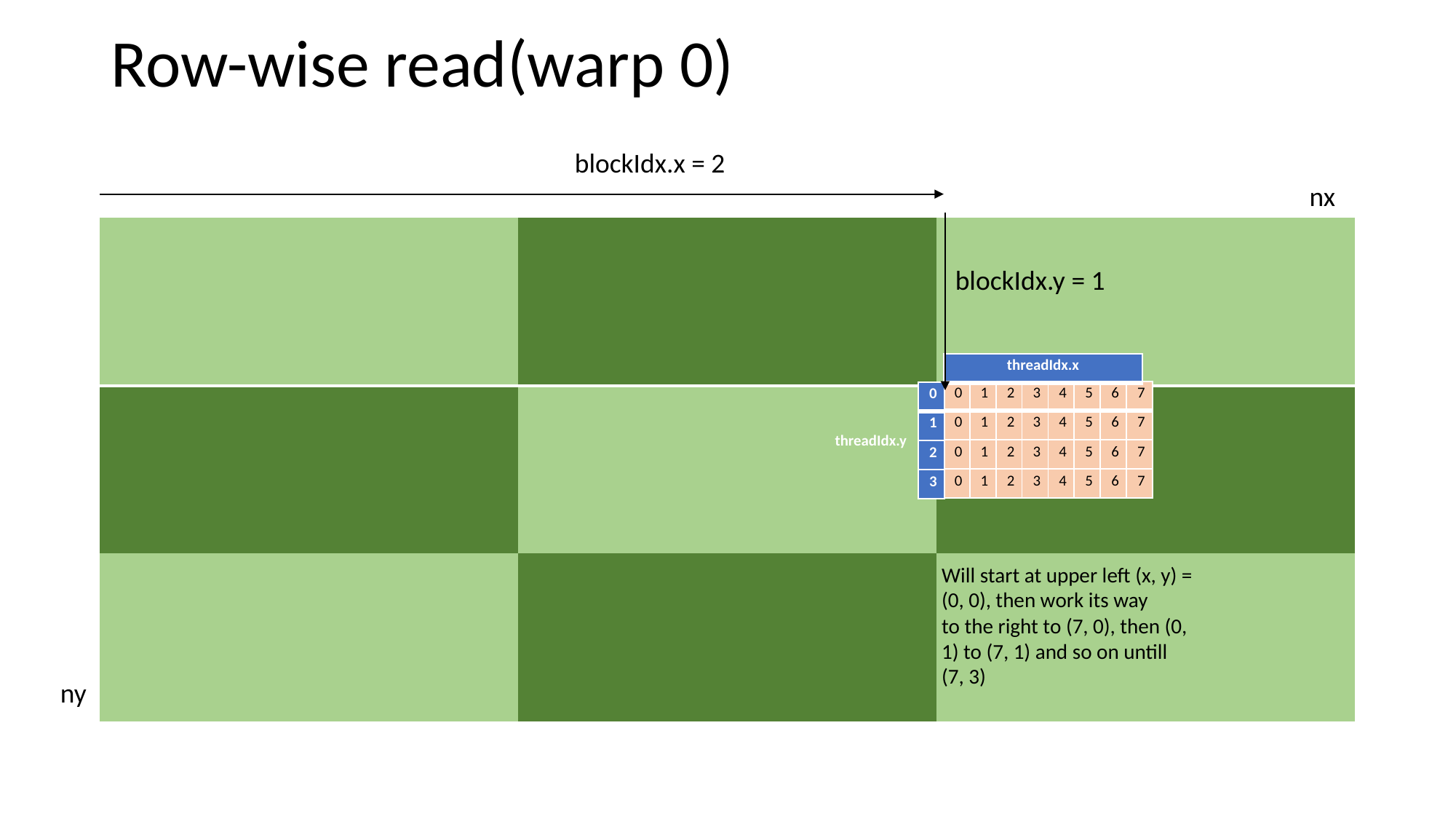

# Row-wise read(warp 0)
blockIdx.x = 2
nx
|  |  |  |
| --- | --- | --- |
|  |  |  |
|  |  |  |
blockIdx.y = 1
| threadIdx.x |
| --- |
| 0 | 1 | 2 | 3 | 4 | 5 | 6 | 7 |
| --- | --- | --- | --- | --- | --- | --- | --- |
| 0 | 1 | 2 | 3 | 4 | 5 | 6 | 7 |
| 0 | 1 | 2 | 3 | 4 | 5 | 6 | 7 |
| 0 | 1 | 2 | 3 | 4 | 5 | 6 | 7 |
| 0 |
| --- |
| 1 |
| 2 |
| 3 |
threadIdx.y
Will start at upper left (x, y) = (0, 0), then work its way
to the right to (7, 0), then (0, 1) to (7, 1) and so on untill (7, 3)
ny